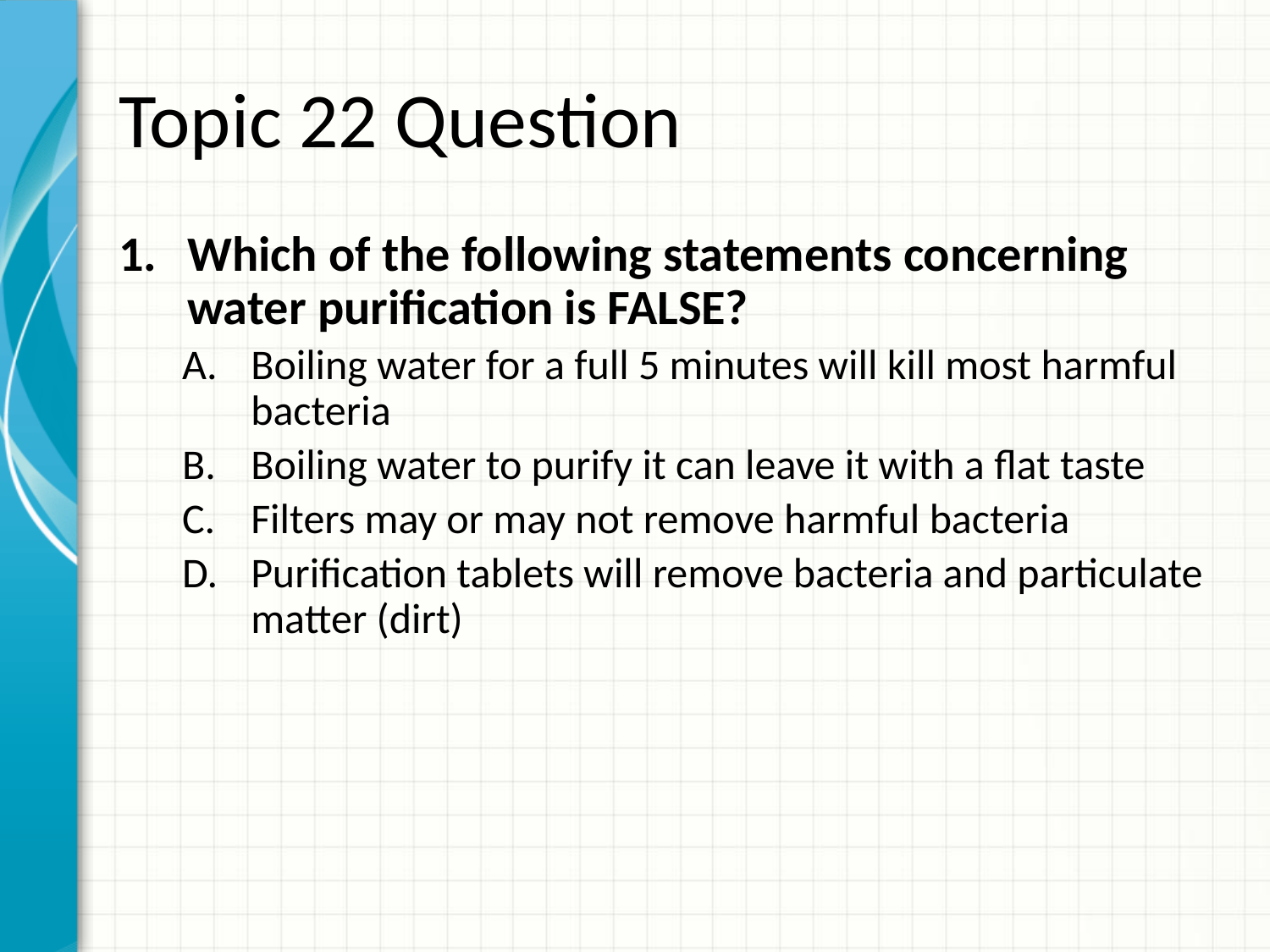

# Topic 22 Question
Which of the following statements concerning water purification is FALSE?
Boiling water for a full 5 minutes will kill most harmful bacteria
Boiling water to purify it can leave it with a flat taste
Filters may or may not remove harmful bacteria
Purification tablets will remove bacteria and particulate matter (dirt)